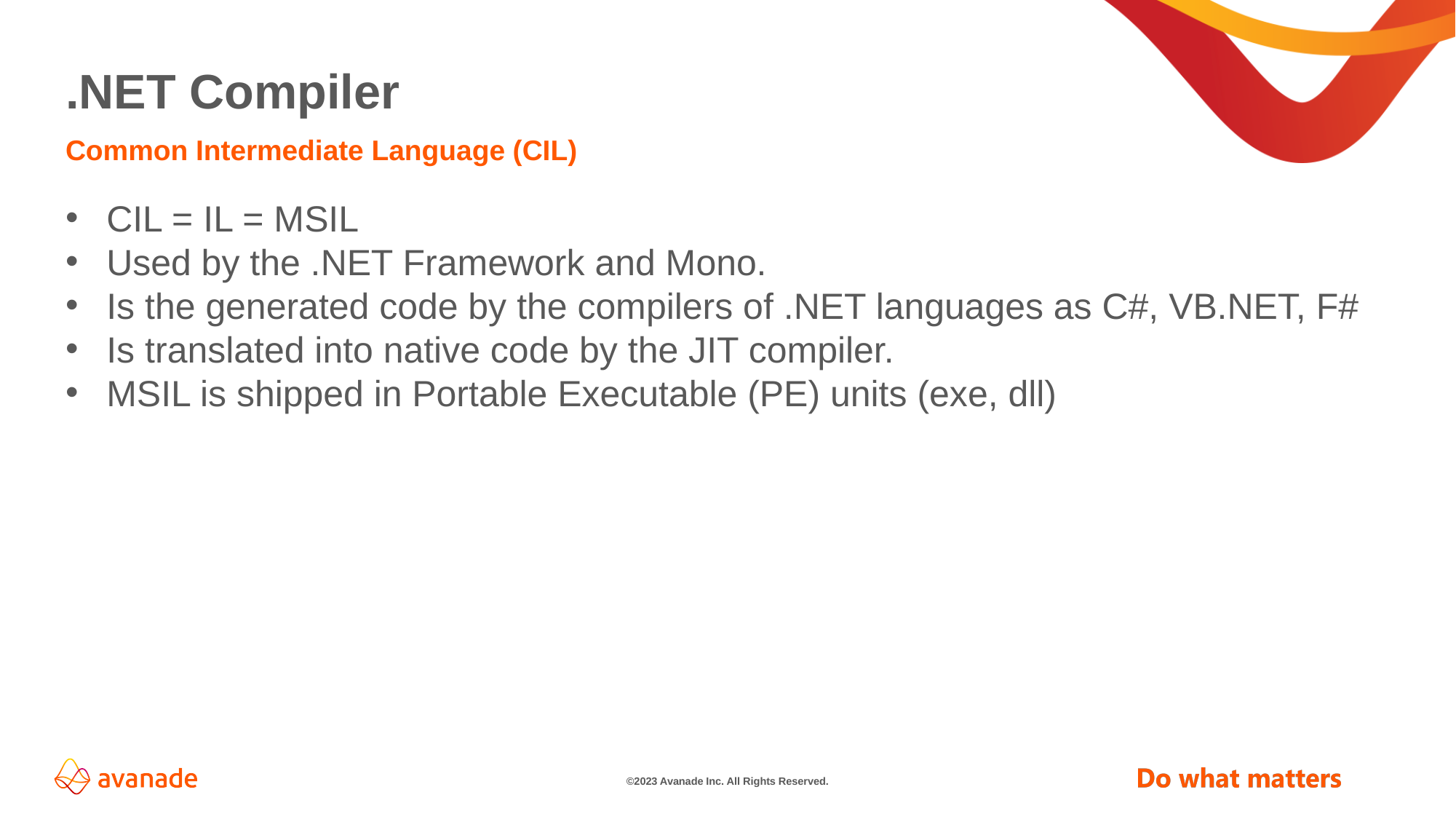

# .NET Compiler
Common Intermediate Language (CIL)
CIL = IL = MSIL
Used by the .NET Framework and Mono.
Is the generated code by the compilers of .NET languages as C#, VB.NET, F#
Is translated into native code by the JIT compiler.
MSIL is shipped in Portable Executable (PE) units (exe, dll)